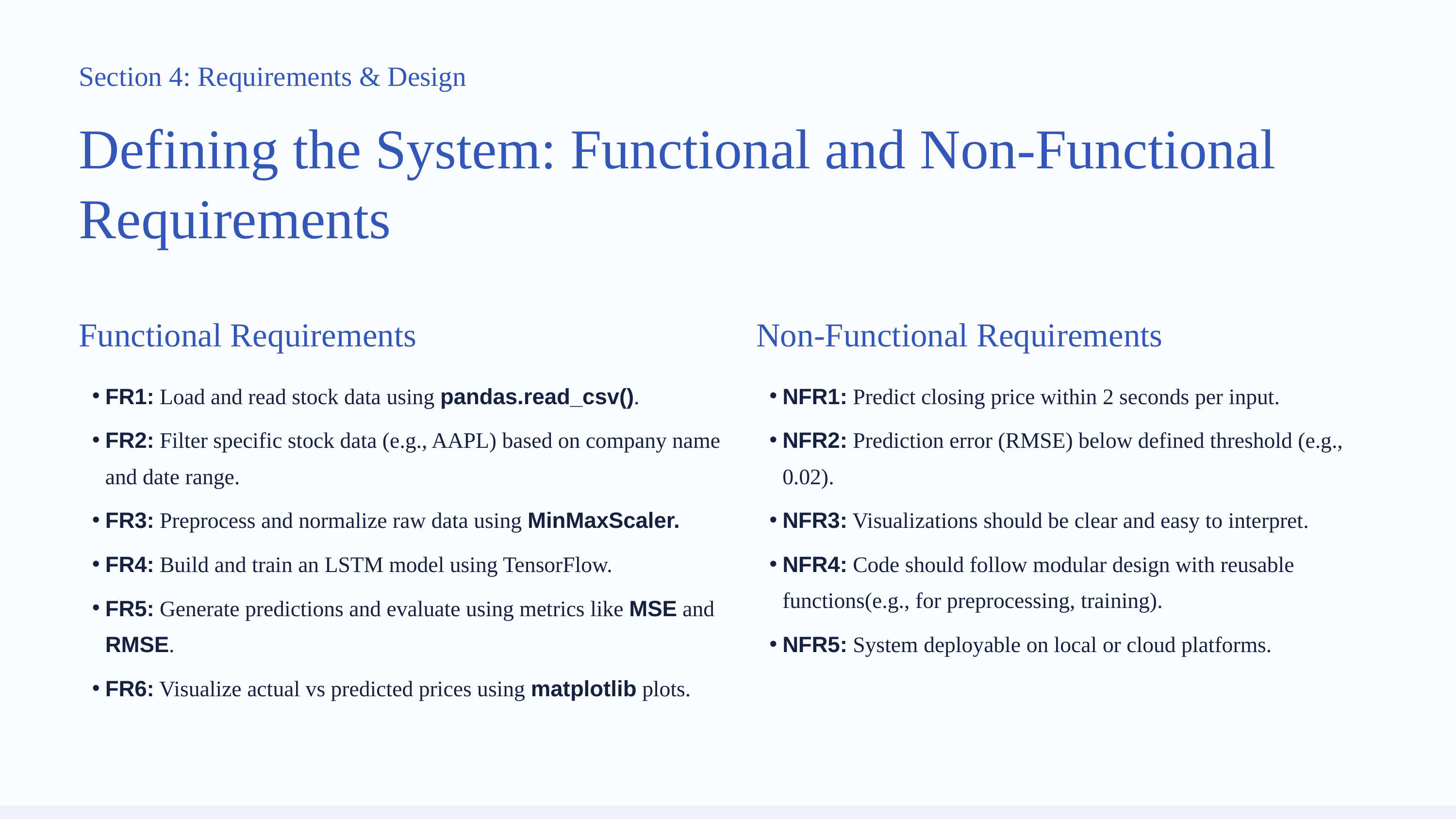

Section 4: Requirements & Design
Defining the System: Functional and Non-Functional Requirements
Functional Requirements
Non-Functional Requirements
FR1: Load and read stock data using pandas.read_csv().
NFR1: Predict closing price within 2 seconds per input.
FR2: Filter specific stock data (e.g., AAPL) based on company name and date range.
NFR2: Prediction error (RMSE) below defined threshold (e.g., 0.02).
FR3: Preprocess and normalize raw data using MinMaxScaler.
NFR3: Visualizations should be clear and easy to interpret.
FR4: Build and train an LSTM model using TensorFlow.
NFR4: Code should follow modular design with reusable functions(e.g., for preprocessing, training).
FR5: Generate predictions and evaluate using metrics like MSE and RMSE.
NFR5: System deployable on local or cloud platforms.
FR6: Visualize actual vs predicted prices using matplotlib plots.